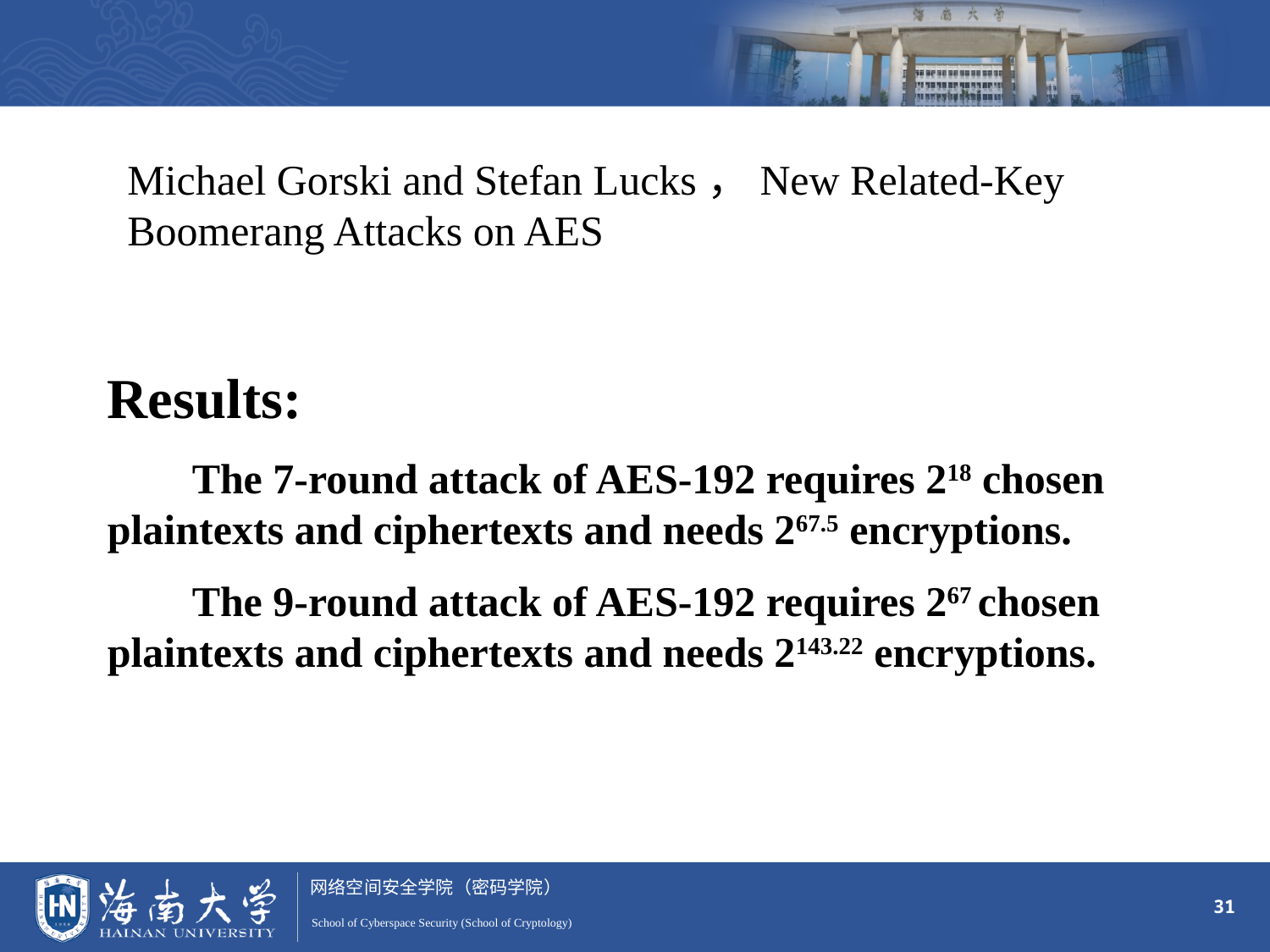

Michael Gorski and Stefan Lucks，New Related-Key Boomerang Attacks on AES
Results:
        The 7-round attack of AES-192 requires 218 chosen plaintexts and ciphertexts and needs 267.5 encryptions.
        The 9-round attack of AES-192 requires 267 chosen plaintexts and ciphertexts and needs 2143.22 encryptions.
31